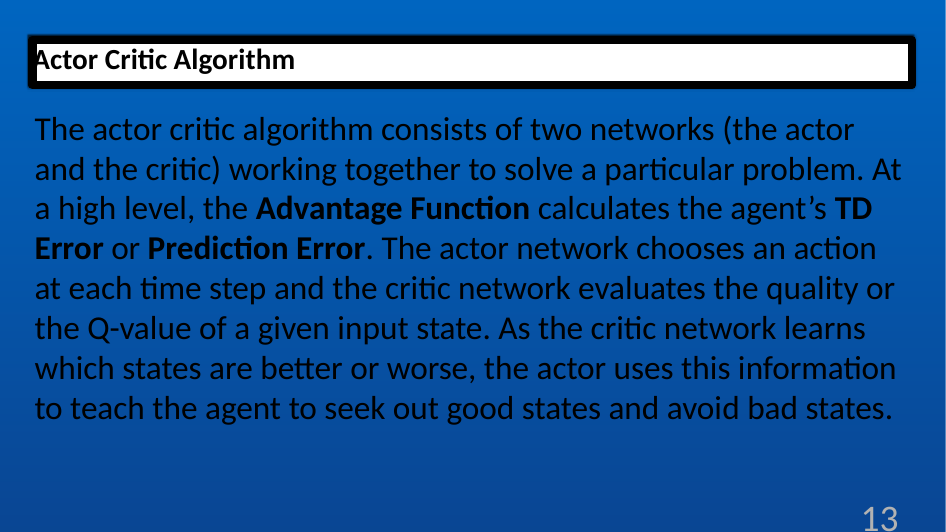

# Actor Critic Algorithm
The actor critic algorithm consists of two networks (the actor and the critic) working together to solve a particular problem. At a high level, the Advantage Function calculates the agent’s TD Error or Prediction Error. The actor network chooses an action at each time step and the critic network evaluates the quality or the Q-value of a given input state. As the critic network learns which states are better or worse, the actor uses this information to teach the agent to seek out good states and avoid bad states.

13